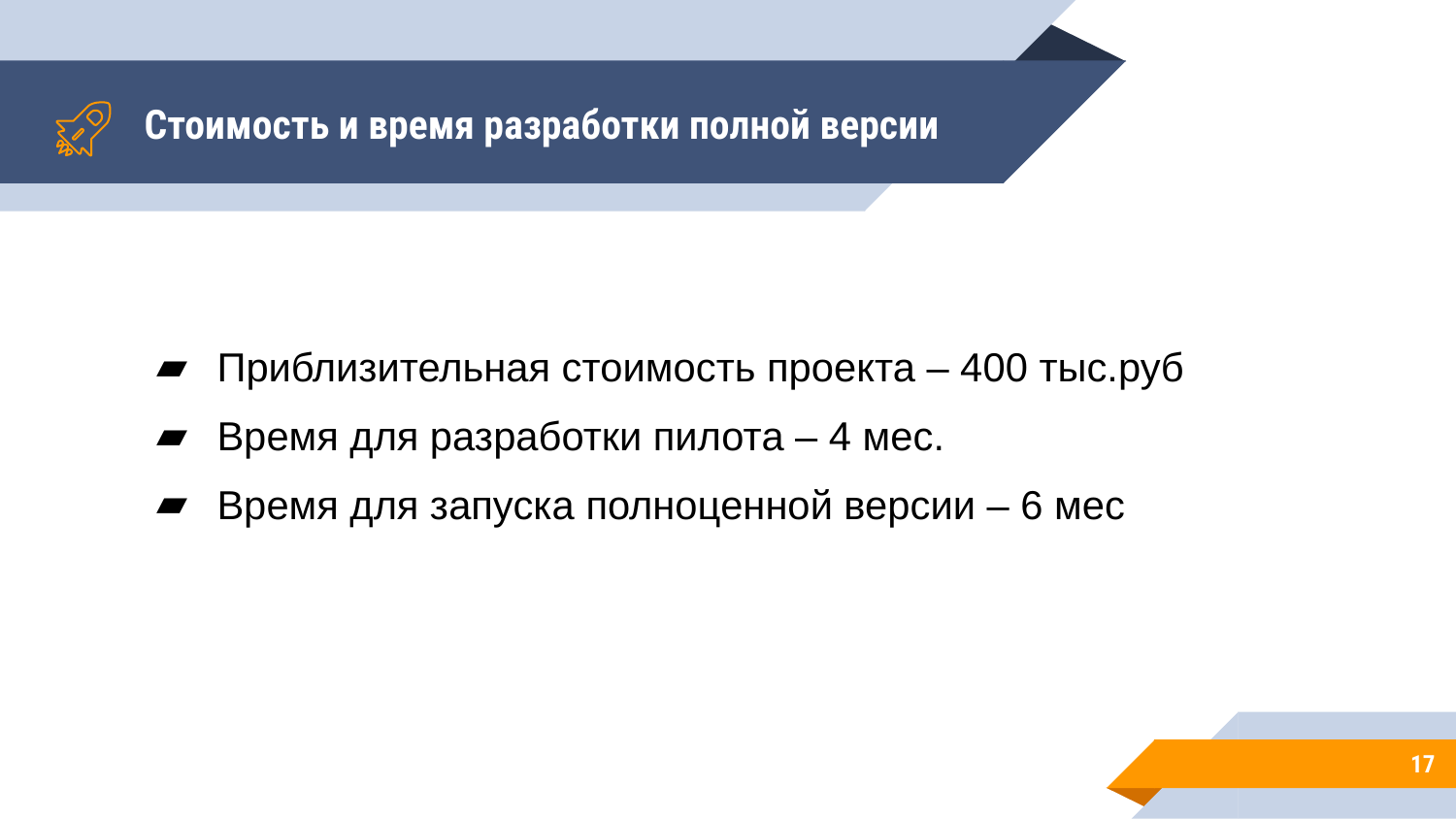

# Стоимость и время разработки полной версии

Приблизительная стоимость проекта – 400 тыс.руб
Время для разработки пилота – 4 мес.
Время для запуска полноценной версии – 6 мес

17